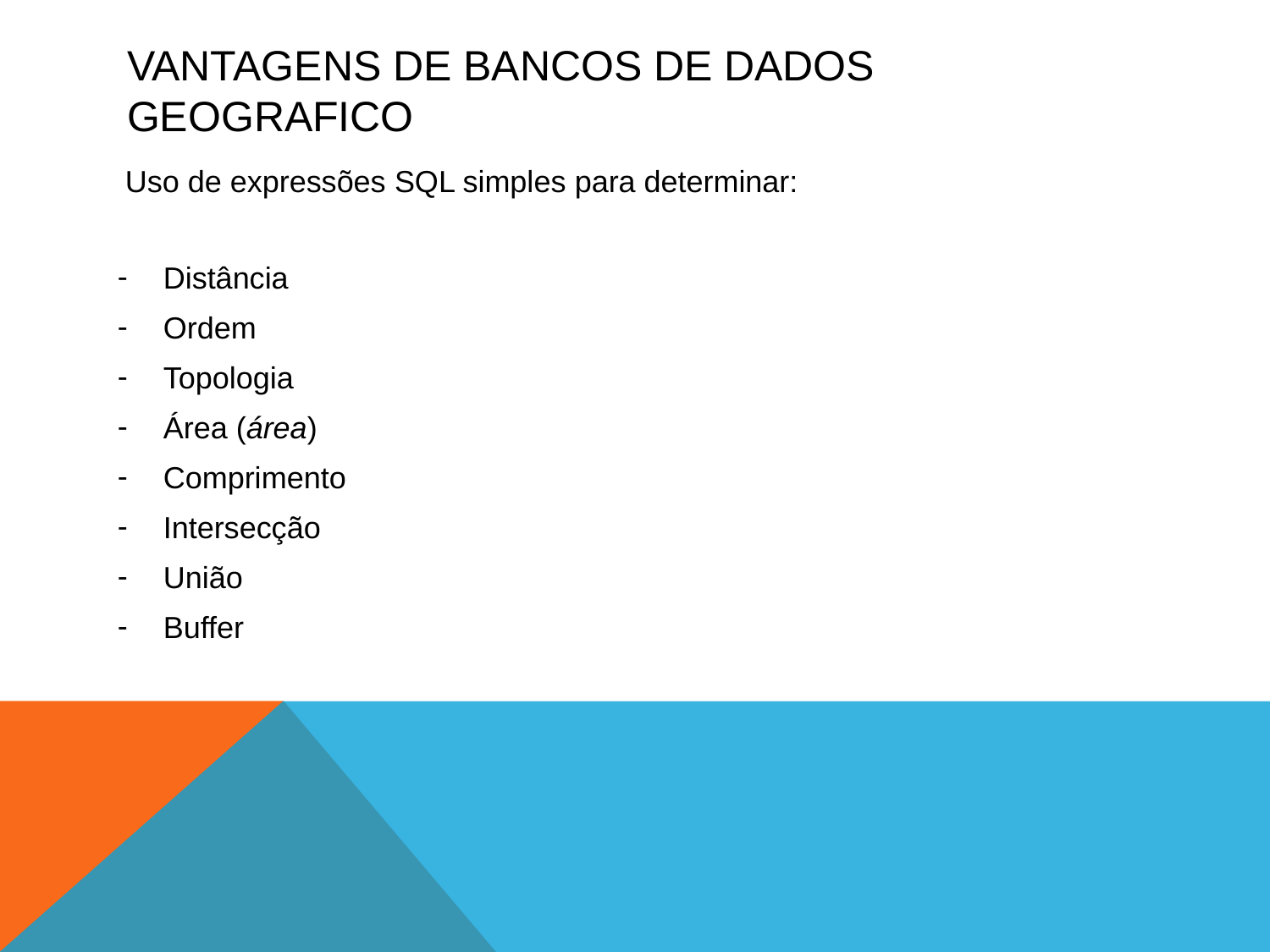

# Vantagens de bancos de dados geografico
 Uso de expressões SQL simples para determinar:

Distância
Ordem
Topologia
Área (área)
Comprimento
Intersecção
União
Buffer